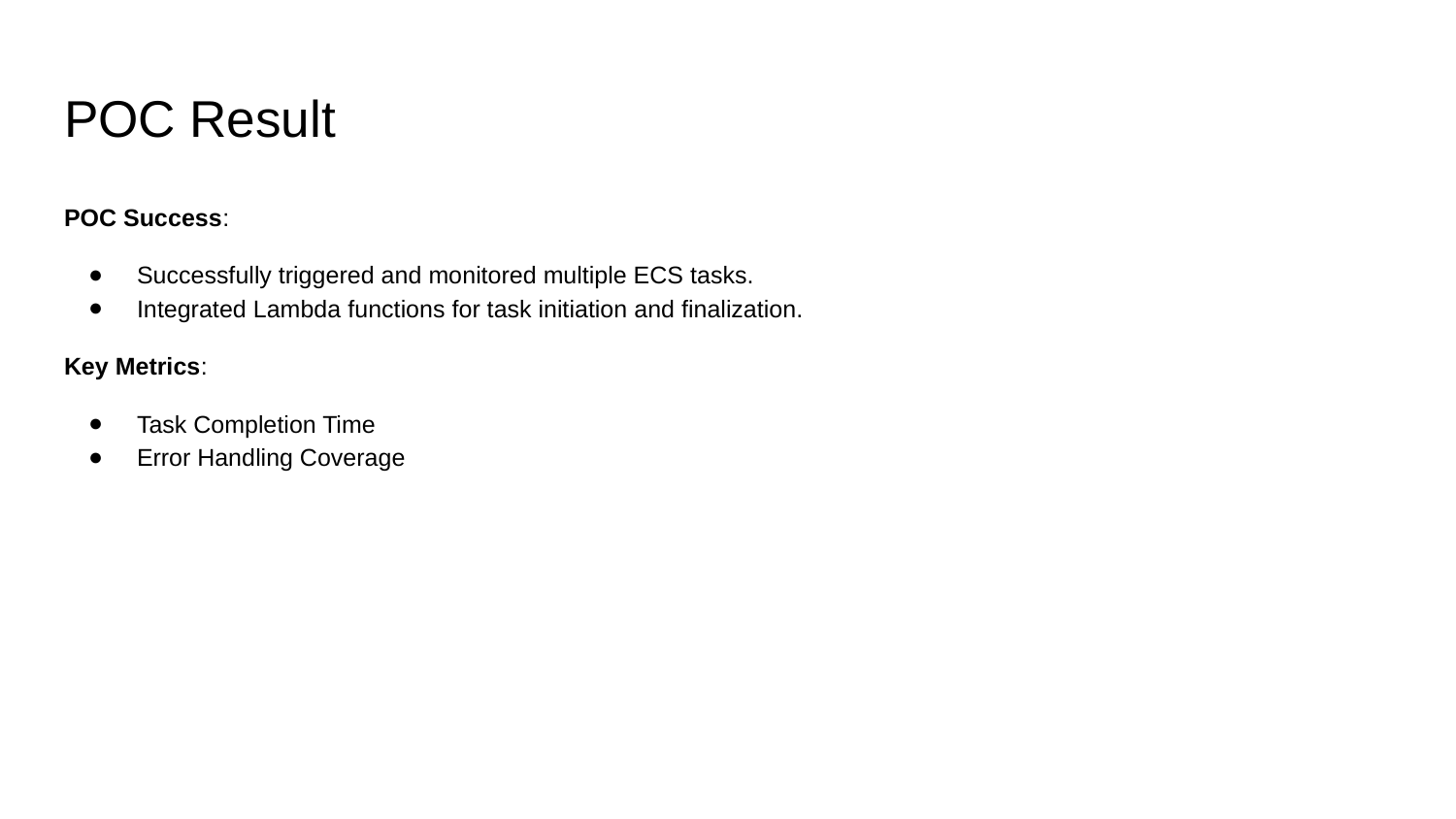

# POC Result
POC Success:
Successfully triggered and monitored multiple ECS tasks.
Integrated Lambda functions for task initiation and finalization.
Key Metrics:
Task Completion Time
Error Handling Coverage